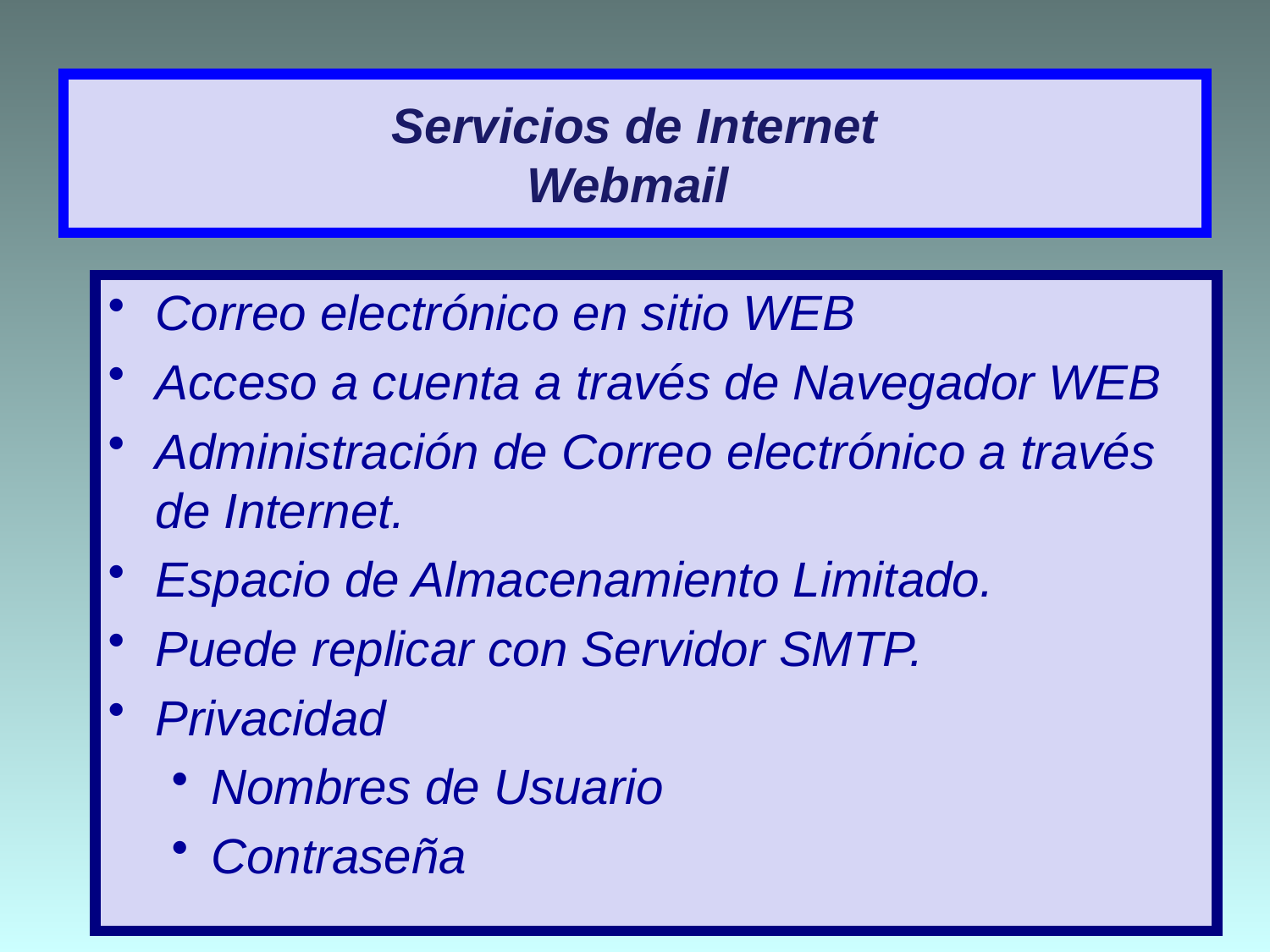

# Servicios de Internet Webmail
Correo electrónico en sitio WEB
Acceso a cuenta a través de Navegador WEB
Administración de Correo electrónico a través de Internet.
Espacio de Almacenamiento Limitado.
Puede replicar con Servidor SMTP.
Privacidad
Nombres de Usuario
Contraseña

18/05/2022
51